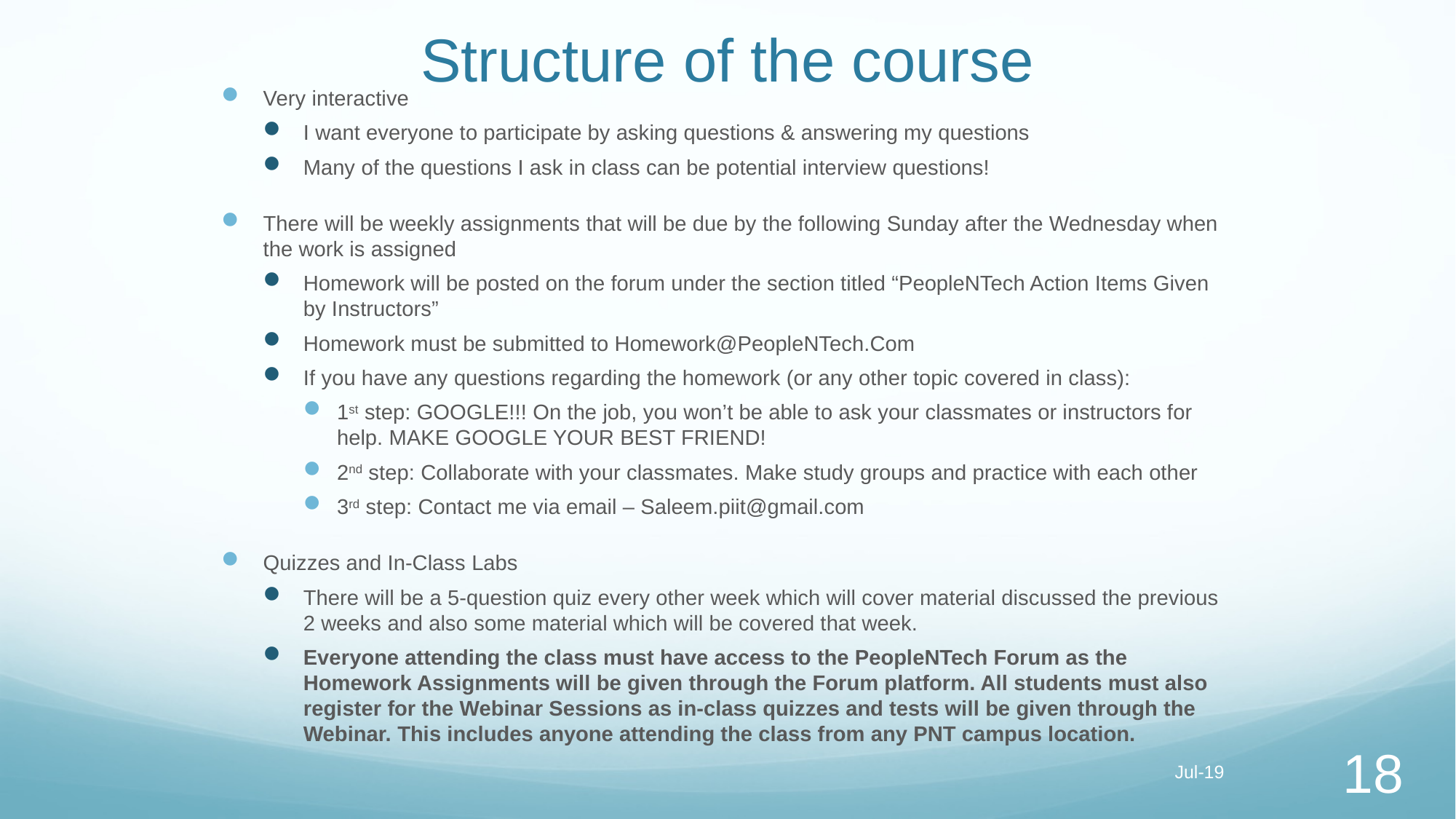

# Structure of the course
Very interactive
I want everyone to participate by asking questions & answering my questions
Many of the questions I ask in class can be potential interview questions!
There will be weekly assignments that will be due by the following Sunday after the Wednesday when the work is assigned
Homework will be posted on the forum under the section titled “PeopleNTech Action Items Given by Instructors”
Homework must be submitted to Homework@PeopleNTech.Com
If you have any questions regarding the homework (or any other topic covered in class):
1st step: GOOGLE!!! On the job, you won’t be able to ask your classmates or instructors for help. MAKE GOOGLE YOUR BEST FRIEND!
2nd step: Collaborate with your classmates. Make study groups and practice with each other
3rd step: Contact me via email – Saleem.piit@gmail.com
Quizzes and In-Class Labs
There will be a 5-question quiz every other week which will cover material discussed the previous 2 weeks and also some material which will be covered that week.
Everyone attending the class must have access to the PeopleNTech Forum as the Homework Assignments will be given through the Forum platform. All students must also register for the Webinar Sessions as in-class quizzes and tests will be given through the Webinar. This includes anyone attending the class from any PNT campus location.
Jul-19
18